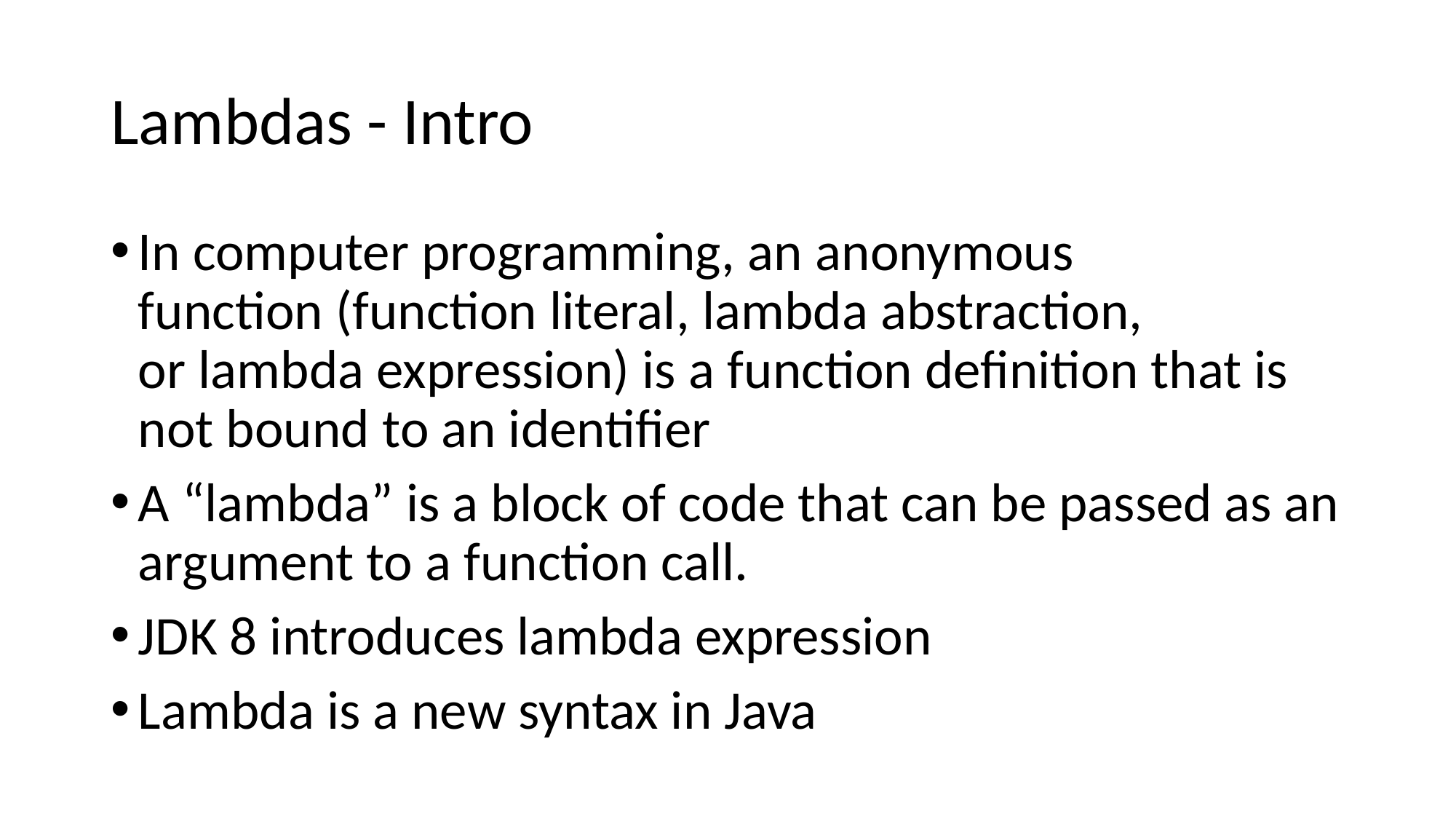

# Lambdas - Intro
In computer programming, an anonymous function (function literal, lambda abstraction, or lambda expression) is a function definition that is not bound to an identifier
A “lambda” is a block of code that can be passed as an argument to a function call.
JDK 8 introduces lambda expression
Lambda is a new syntax in Java